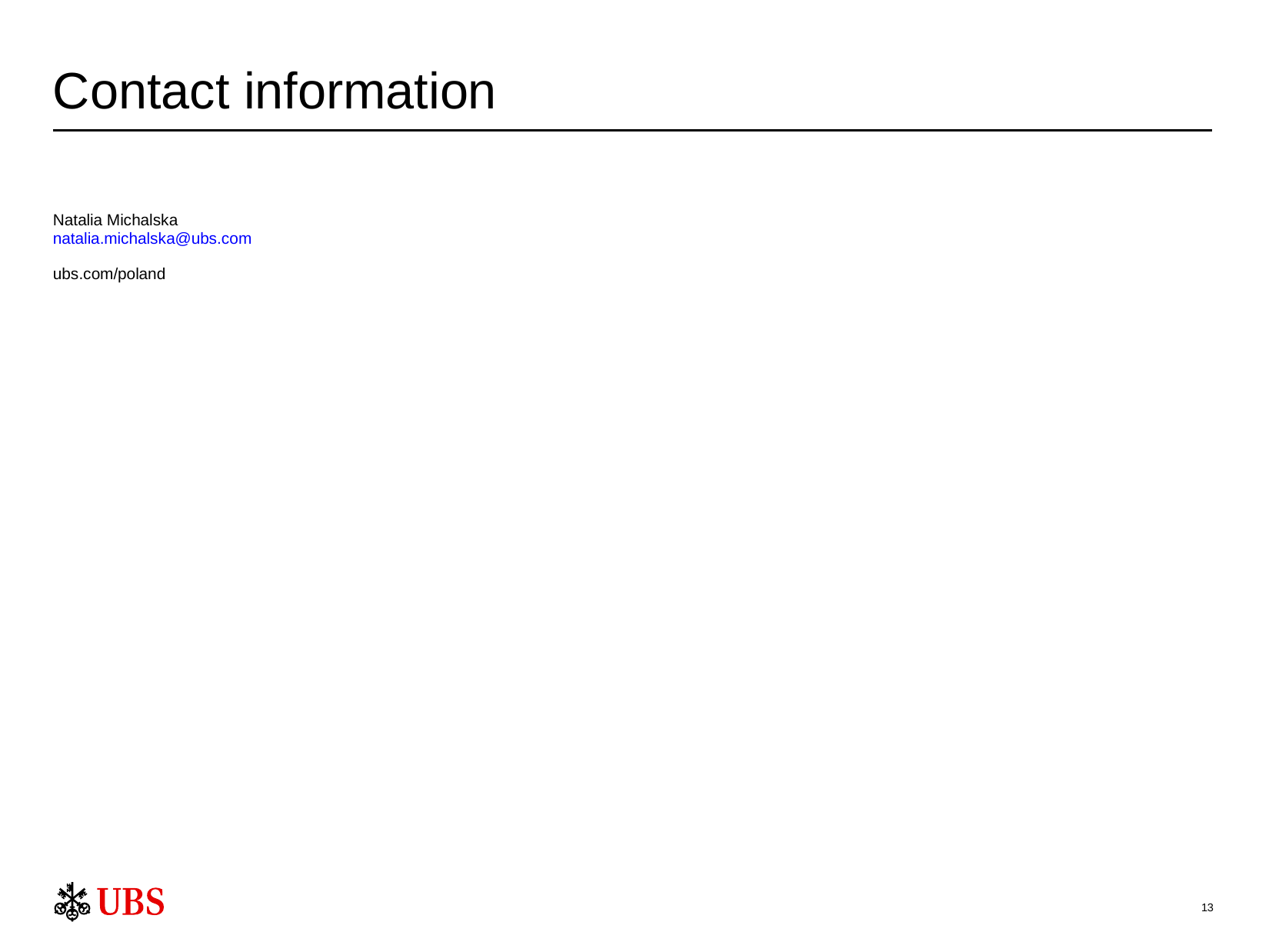

# Contact information
| Natalia Michalska natalia.michalska@ubs.com ubs.com/poland |  |  |
| --- | --- | --- |